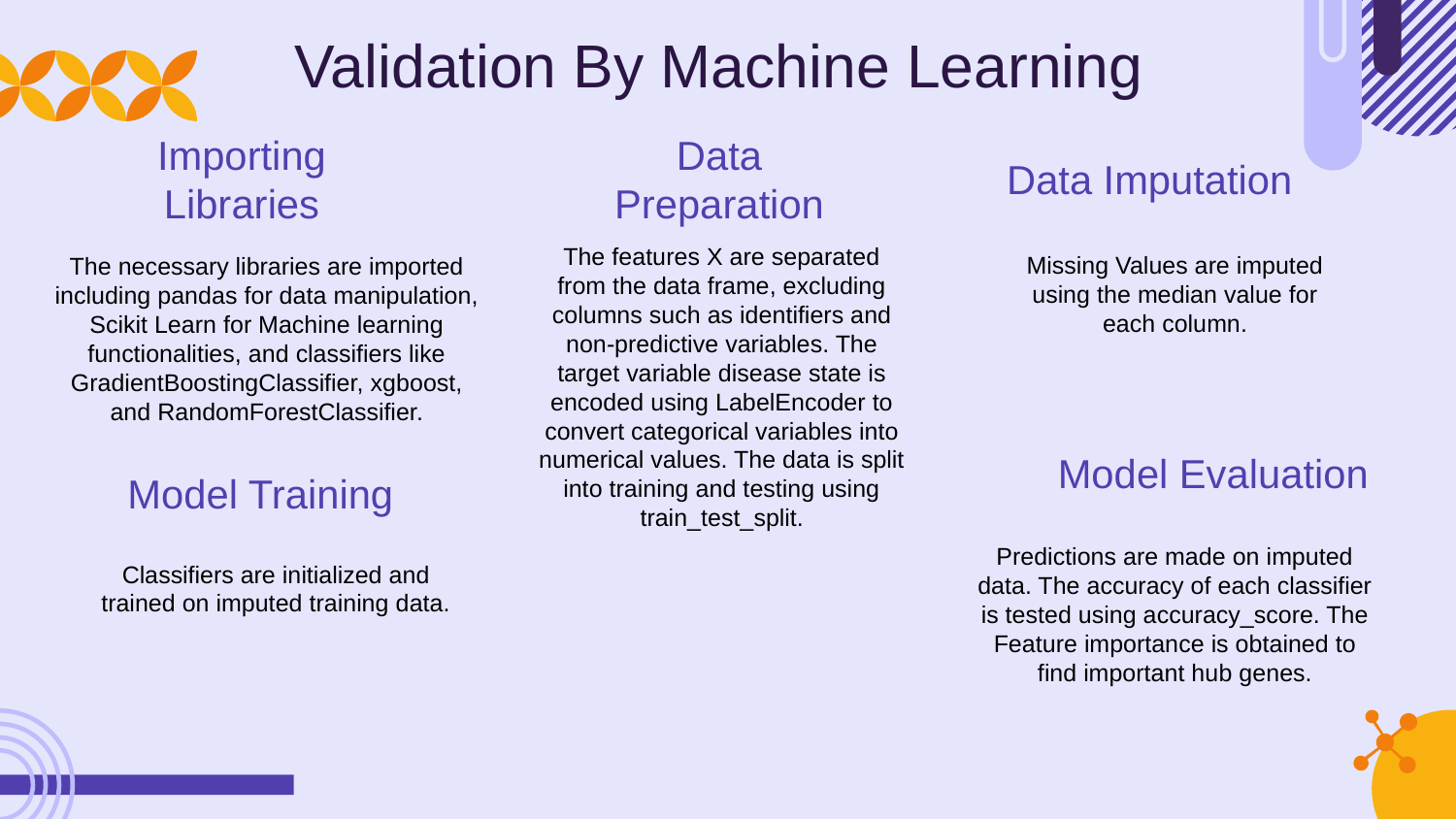

Validation By Machine Learning
Data Imputation
Data Preparation
# Importing Libraries
The necessary libraries are imported including pandas for data manipulation, Scikit Learn for Machine learning functionalities, and classifiers like GradientBoostingClassifier, xgboost, and RandomForestClassifier.
The features X are separated from the data frame, excluding columns such as identifiers and non-predictive variables. The target variable disease state is encoded using LabelEncoder to convert categorical variables into numerical values. The data is split into training and testing using train_test_split.
Missing Values are imputed using the median value for each column.

Model Evaluation
Model Training
Predictions are made on imputed data. The accuracy of each classifier is tested using accuracy_score. The Feature importance is obtained to find important hub genes.

Classifiers are initialized and trained on imputed training data.